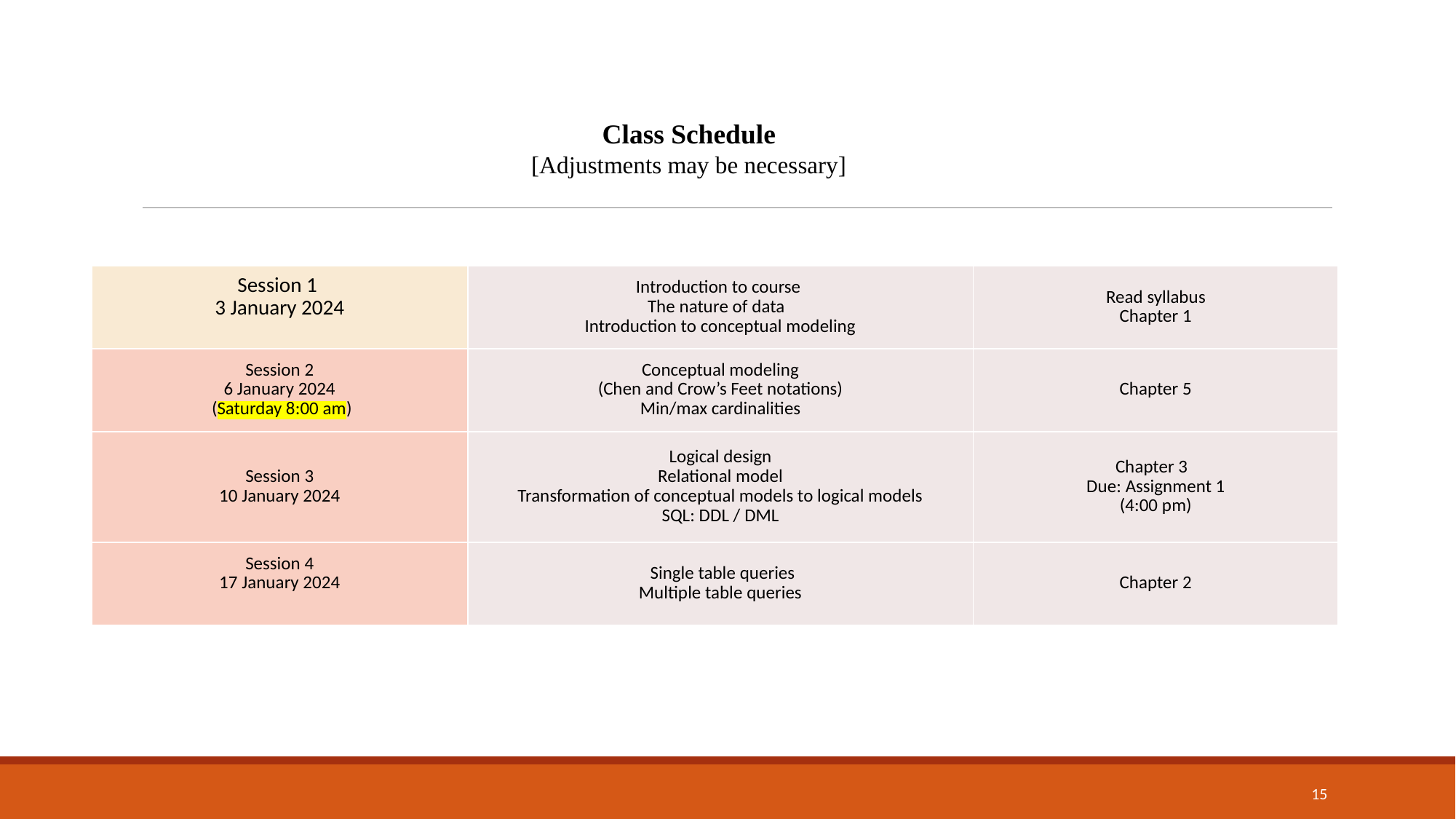

Class Schedule
[Adjustments may be necessary]­
| Session 1 3 January 2024 | Introduction to course The nature of data Introduction to conceptual modeling | Read syllabus Chapter 1 |
| --- | --- | --- |
| Session 2 6 January 2024 (Saturday 8:00 am) | Conceptual modeling (Chen and Crow’s Feet notations) Min/max cardinalities | Chapter 5 |
| Session 3 10 January 2024 | Logical design Relational model Transformation of conceptual models to logical models SQL: DDL / DML | Chapter 3 Due: Assignment 1 (4:00 pm) |
| Session 4 17 January 2024 | Single table queries Multiple table queries | Chapter 2 |
15